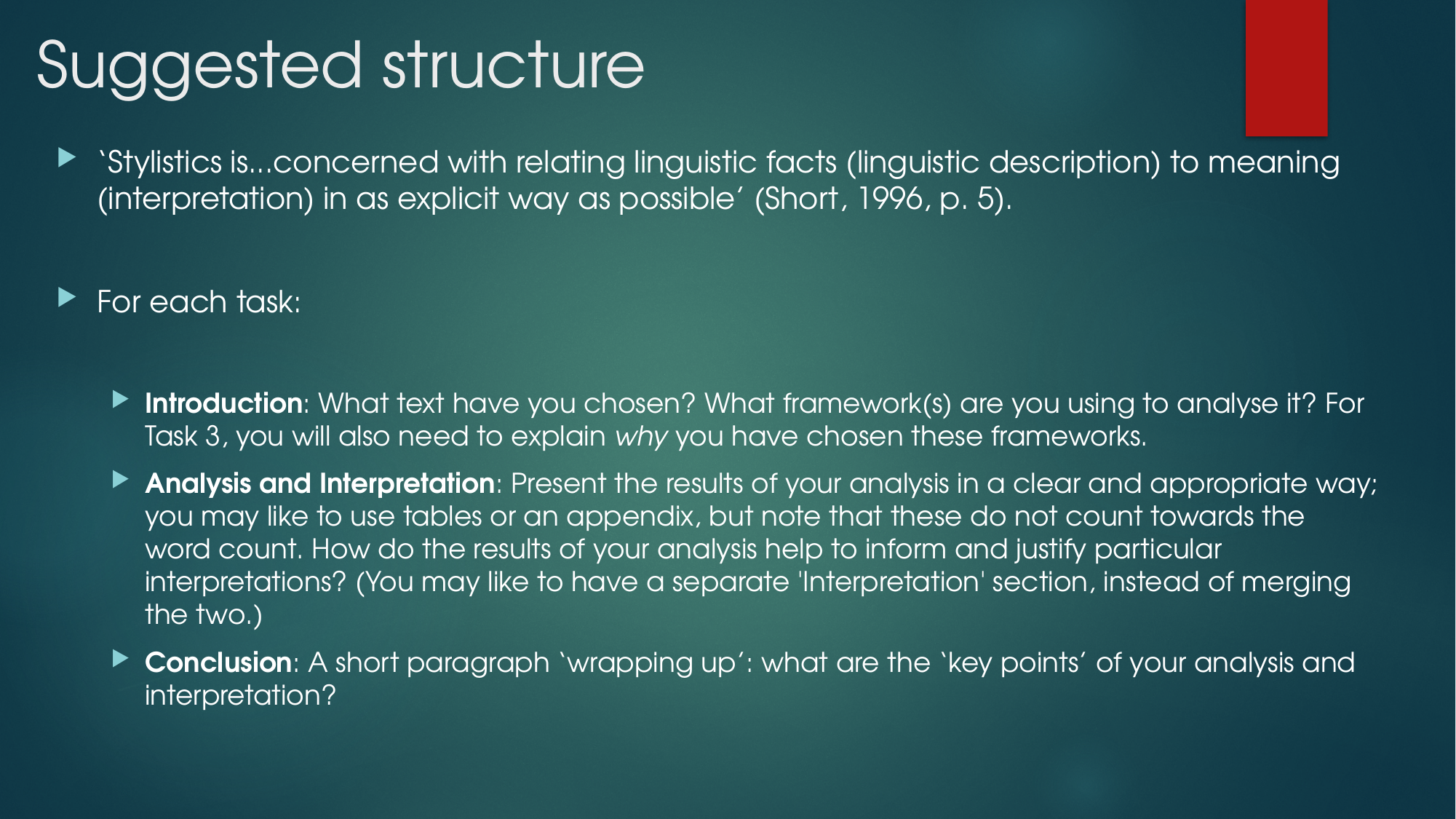

# Suggested structure
‘Stylistics is...concerned with relating linguistic facts (linguistic description) to meaning (interpretation) in as explicit way as possible’ (Short, 1996, p. 5).

For each task:

Introduction: What text have you chosen? What framework(s) are you using to analyse it? For Task 3, you will also need to explain why you have chosen these frameworks.
Analysis and Interpretation: Present the results of your analysis in a clear and appropriate way; you may like to use tables or an appendix, but note that these do not count towards the word count. How do the results of your analysis help to inform and justify particular interpretations? (You may like to have a separate 'Interpretation' section, instead of merging the two.)
Conclusion: A short paragraph ‘wrapping up’: what are the ‘key points’ of your analysis and interpretation?